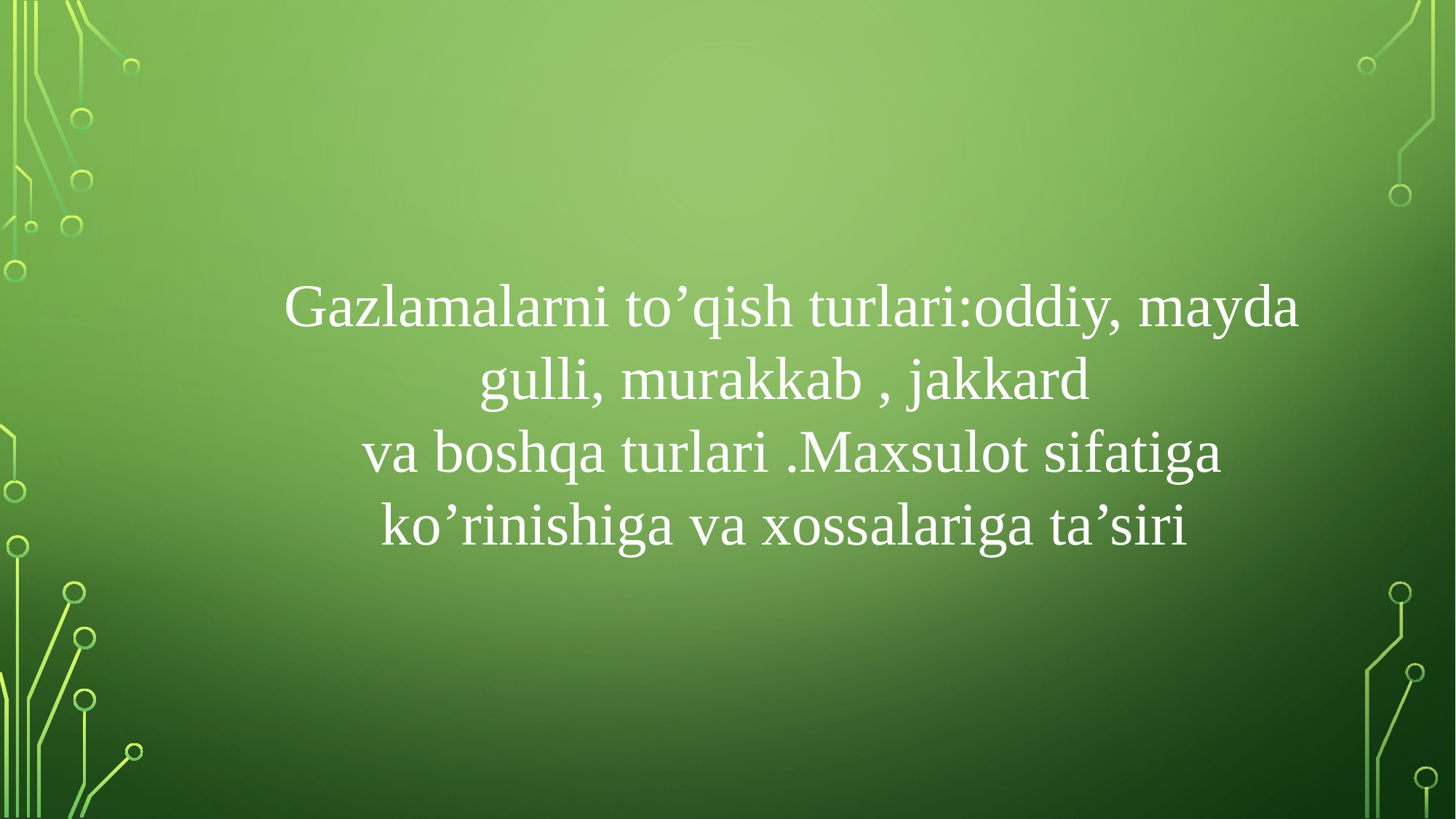

Gazlamalarni to’qish turlari:oddiy, mayda gulli, murakkab , jakkard
va boshqa turlari .Maxsulot sifatiga ko’rinishiga va xossalariga ta’siri